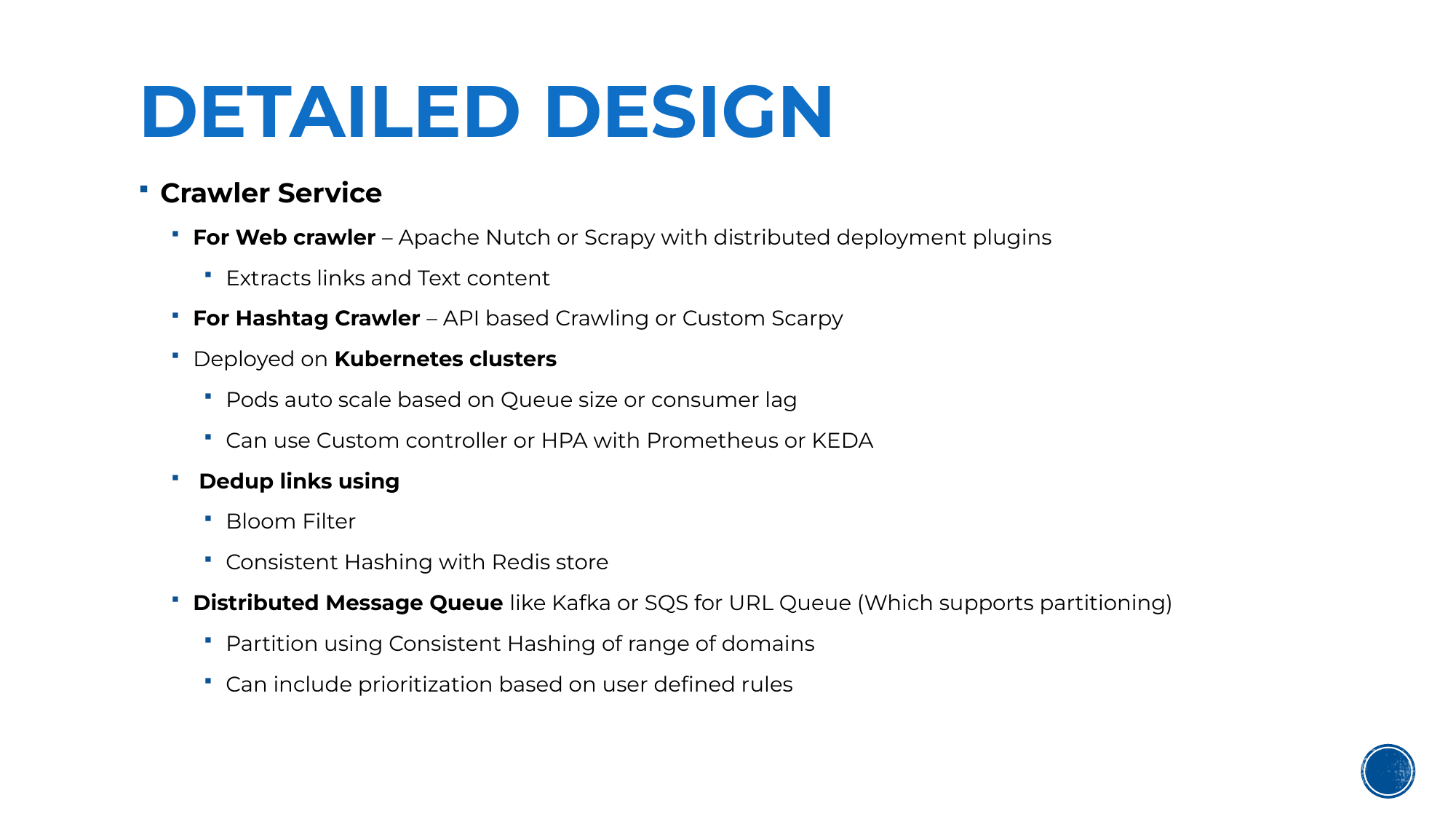

# Detailed design
Crawler Service
For Web crawler – Apache Nutch or Scrapy with distributed deployment plugins
Extracts links and Text content
For Hashtag Crawler – API based Crawling or Custom Scarpy
Deployed on Kubernetes clusters
Pods auto scale based on Queue size or consumer lag
Can use Custom controller or HPA with Prometheus or KEDA
 Dedup links using
Bloom Filter
Consistent Hashing with Redis store
Distributed Message Queue like Kafka or SQS for URL Queue (Which supports partitioning)
Partition using Consistent Hashing of range of domains
Can include prioritization based on user defined rules